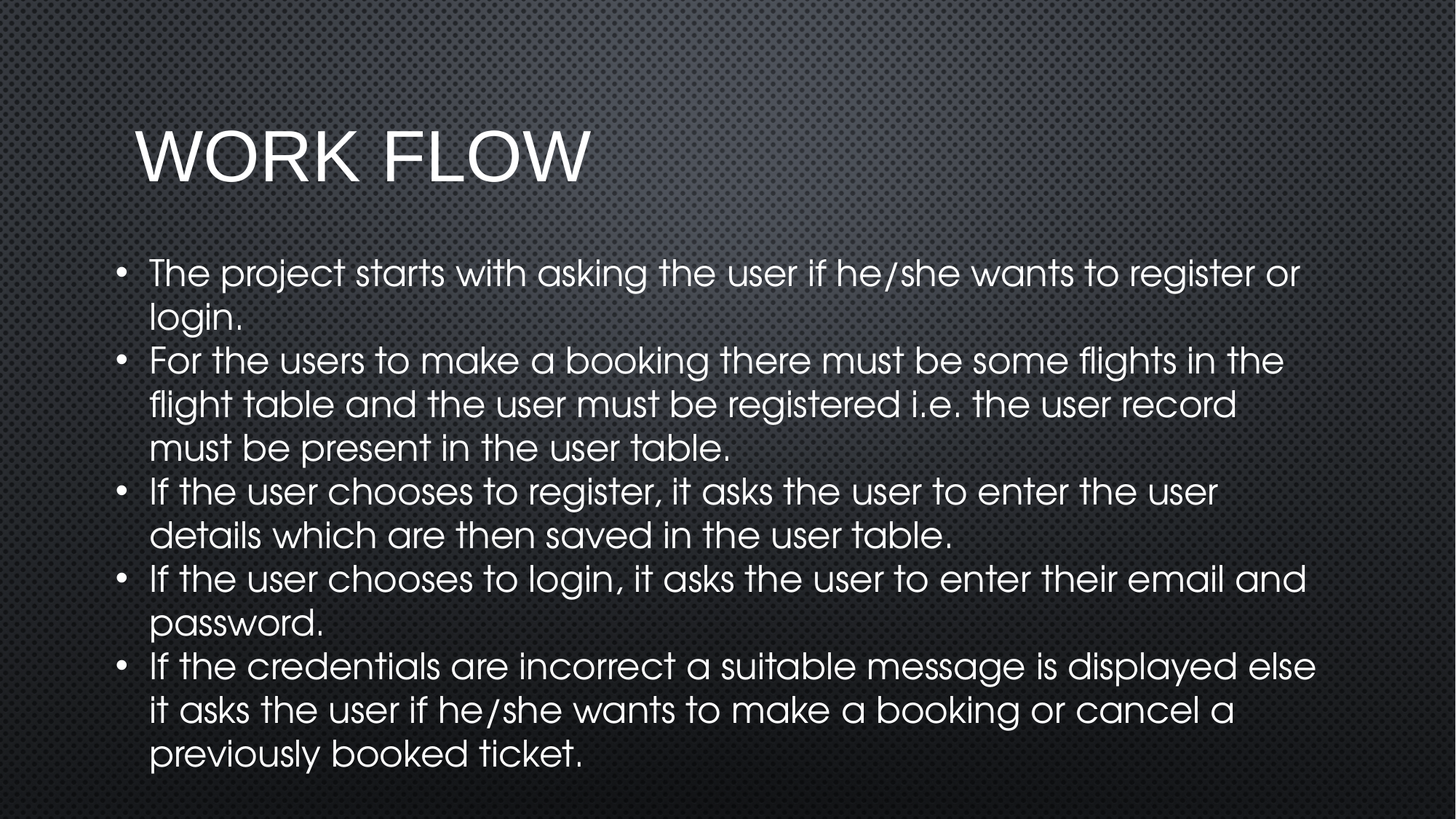

# WORK FLOW
The project starts with asking the user if he/she wants to register or login.
For the users to make a booking there must be some flights in the flight table and the user must be registered i.e. the user record must be present in the user table.
If the user chooses to register, it asks the user to enter the user details which are then saved in the user table.
If the user chooses to login, it asks the user to enter their email and password.
If the credentials are incorrect a suitable message is displayed else it asks the user if he/she wants to make a booking or cancel a previously booked ticket.